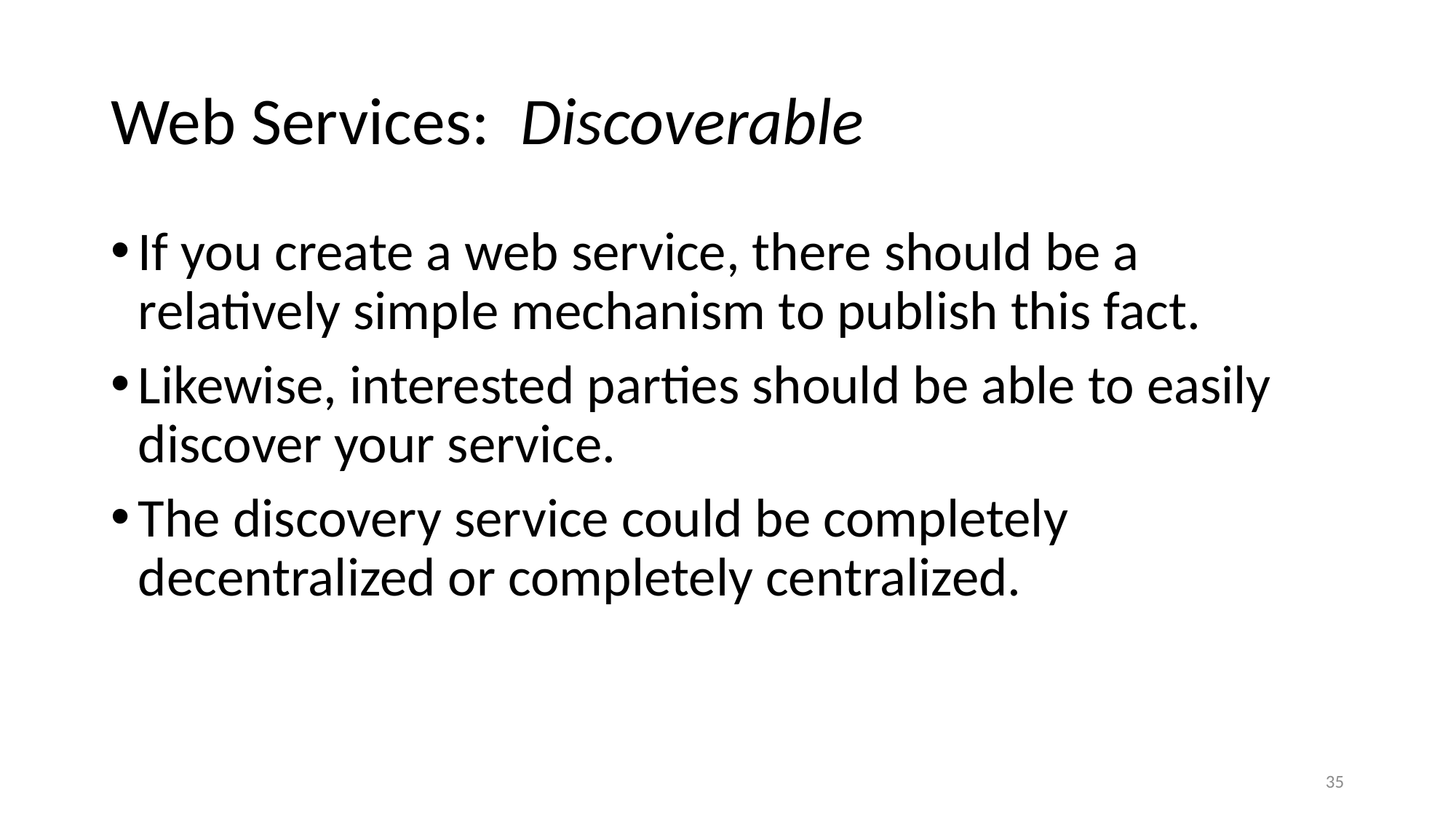

# Web Services:  Discoverable
If you create a web service, there should be a relatively simple mechanism to publish this fact.
Likewise, interested parties should be able to easily discover your service.
The discovery service could be completely decentralized or completely centralized.
35